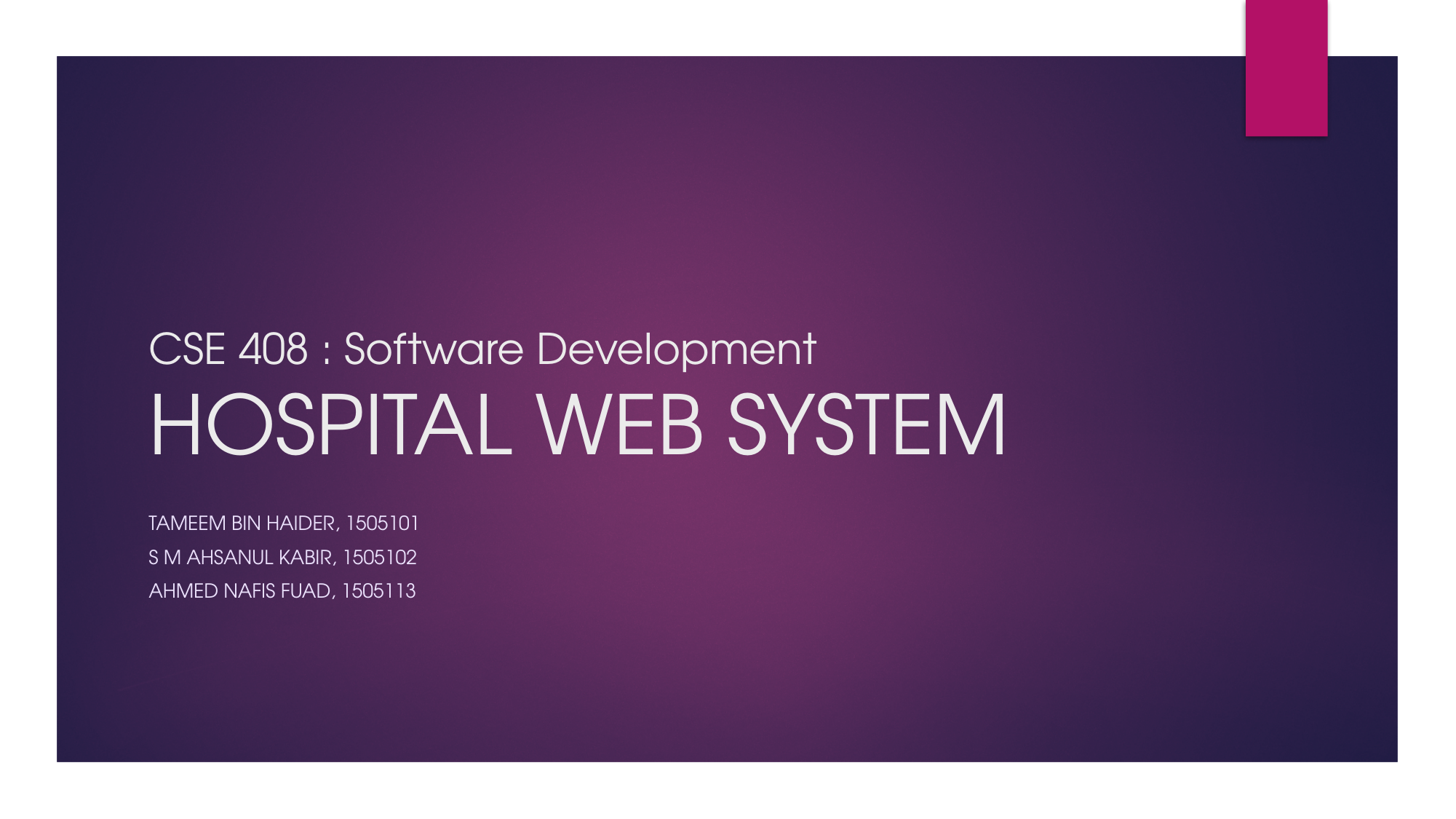

# CSE 408 : Software Development HOSPITAL WEB SYSTEM
Tameem bin haider, 1505101
S m Ahsanul kabir, 1505102
ahmed nafis fuad, 1505113